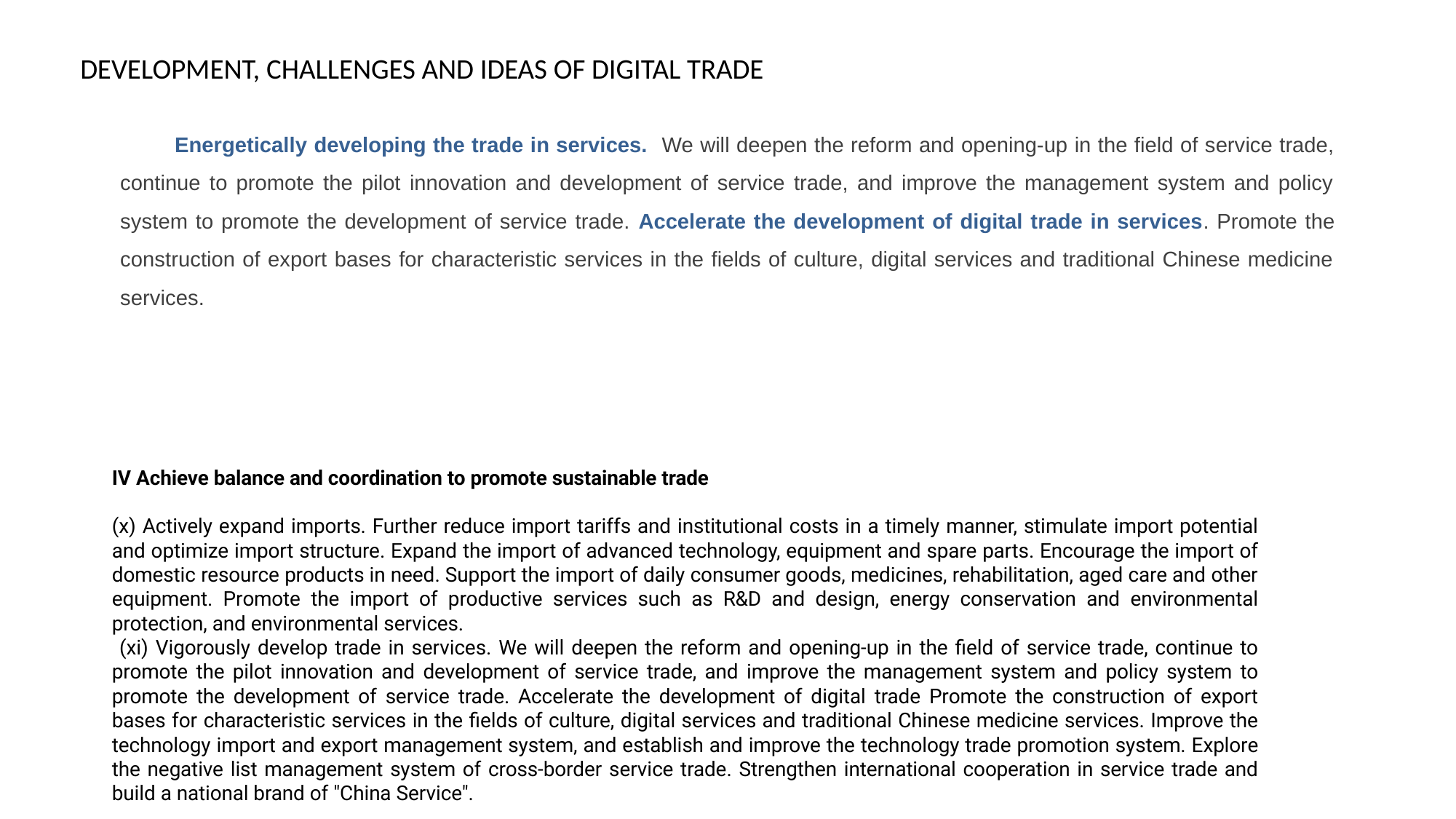

DEVELOPMENT, CHALLENGES AND IDEAS OF DIGITAL TRADE
Energetically developing the trade in services.  We will deepen the reform and opening-up in the field of service trade, continue to promote the pilot innovation and development of service trade, and improve the management system and policy system to promote the development of service trade. Accelerate the development of digital trade in services. Promote the construction of export bases for characteristic services in the fields of culture, digital services and traditional Chinese medicine services.

IV Achieve balance and coordination to promote sustainable trade

(x) Actively expand imports. Further reduce import tariffs and institutional costs in a timely manner, stimulate import potential and optimize import structure. Expand the import of advanced technology, equipment and spare parts. Encourage the import of domestic resource products in need. Support the import of daily consumer goods, medicines, rehabilitation, aged care and other equipment. Promote the import of productive services such as R&D and design, energy conservation and environmental protection, and environmental services.
 (xi) Vigorously develop trade in services. We will deepen the reform and opening-up in the field of service trade, continue to promote the pilot innovation and development of service trade, and improve the management system and policy system to promote the development of service trade. Accelerate the development of digital trade Promote the construction of export bases for characteristic services in the fields of culture, digital services and traditional Chinese medicine services. Improve the technology import and export management system, and establish and improve the technology trade promotion system. Explore the negative list management system of cross-border service trade. Strengthen international cooperation in service trade and build a national brand of "China Service".